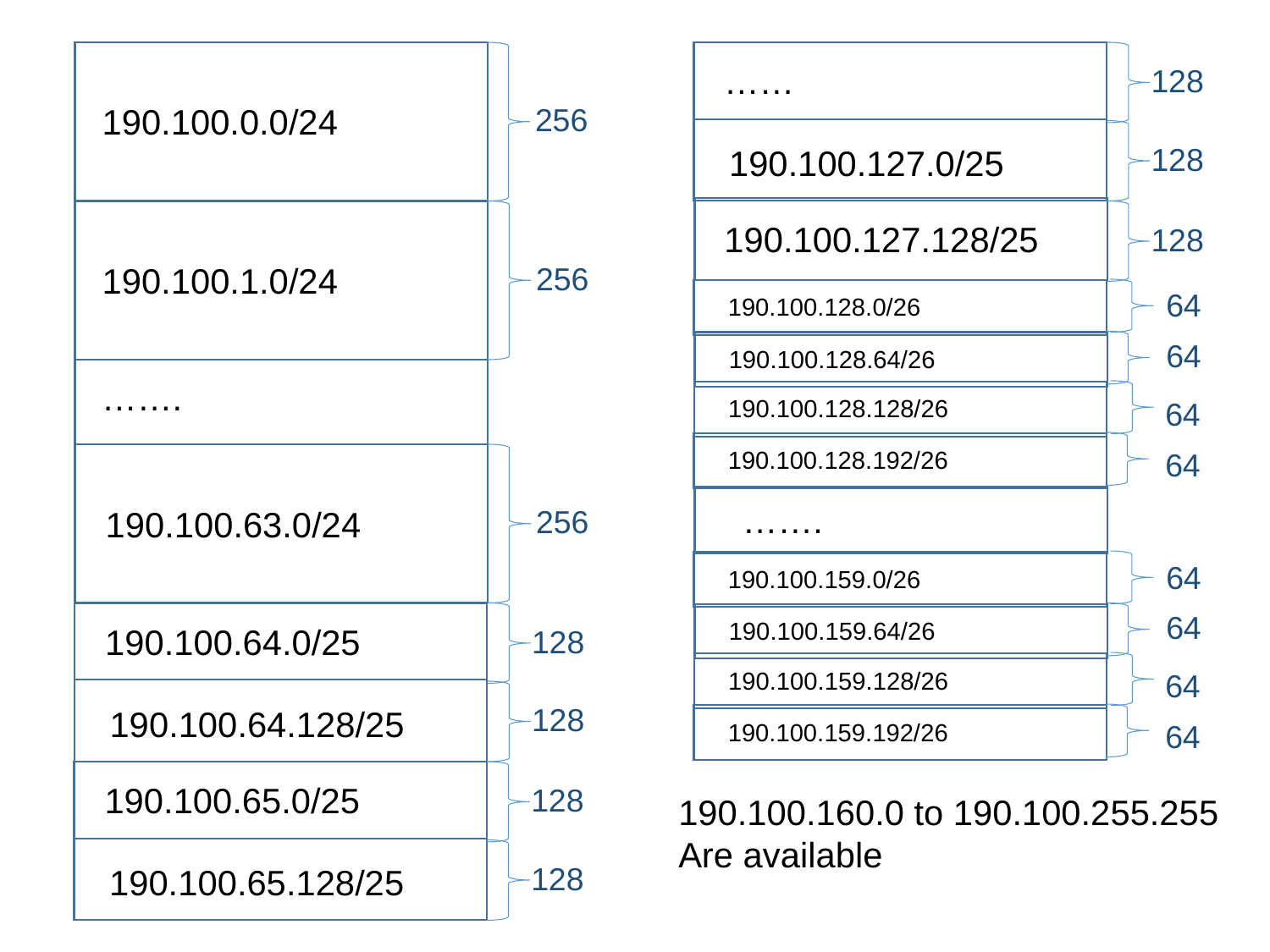

……
128
190.100.0.0/24
256

128
190.100.127.0/25

190.100.127.128/25
128
190.100.1.0/24
256

64

190.100.128.0/26
64

190.100.128.64/26

…….

190.100.128.128/26
64

64
190.100.128.192/26

…….
190.100.63.0/24
256

64

190.100.159.0/26
64

190.100.159.64/26
190.100.64.0/25
128

190.100.159.128/26
64

128
190.100.64.128/25

64
190.100.159.192/26

190.100.65.0/25
128
190.100.160.0 to 190.100.255.255
Are available

128
190.100.65.128/25